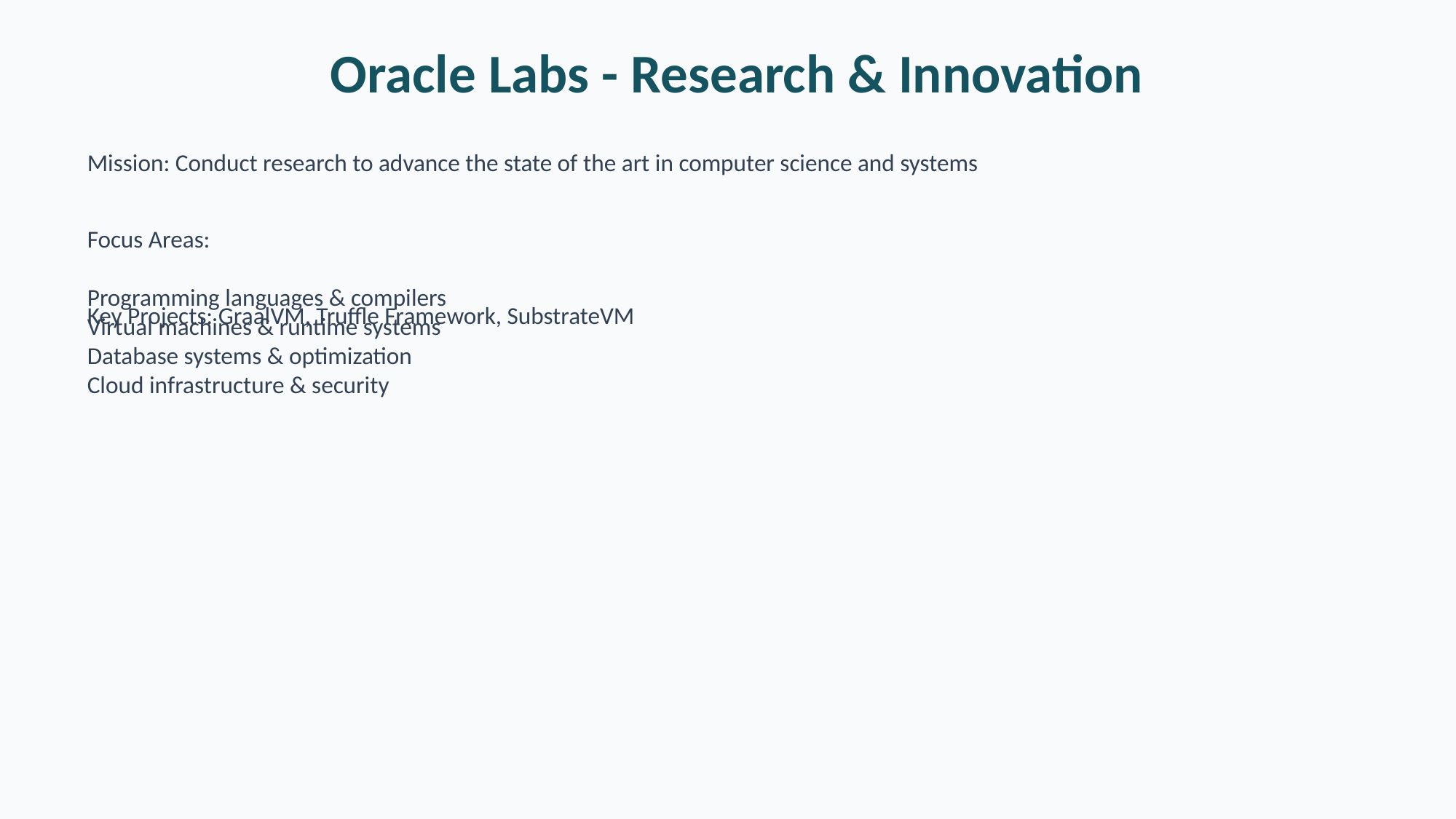

Oracle Labs - Research & Innovation
Mission: Conduct research to advance the state of the art in computer science and systems
Focus Areas:
Programming languages & compilers
Virtual machines & runtime systems
Database systems & optimization
Cloud infrastructure & security
Key Projects: GraalVM, Truffle Framework, SubstrateVM